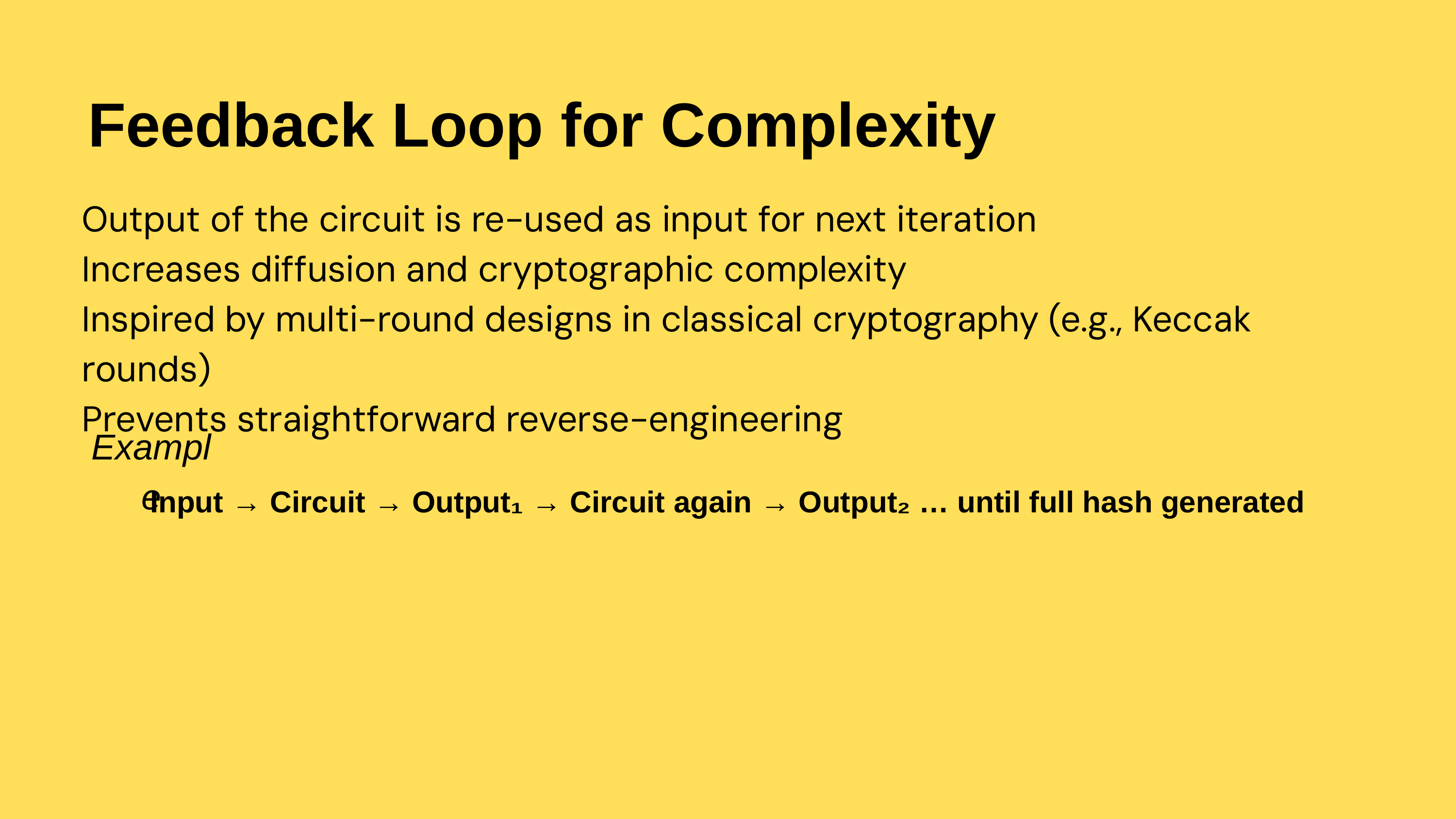

Feedback Loop for Complexity
Output of the circuit is re-used as input for next iteration
Increases diffusion and cryptographic complexity
Inspired by multi-round designs in classical cryptography (e.g., Keccak rounds)
Prevents straightforward reverse-engineering
Example
Input → Circuit → Output₁ → Circuit again → Output₂ … until full hash generated